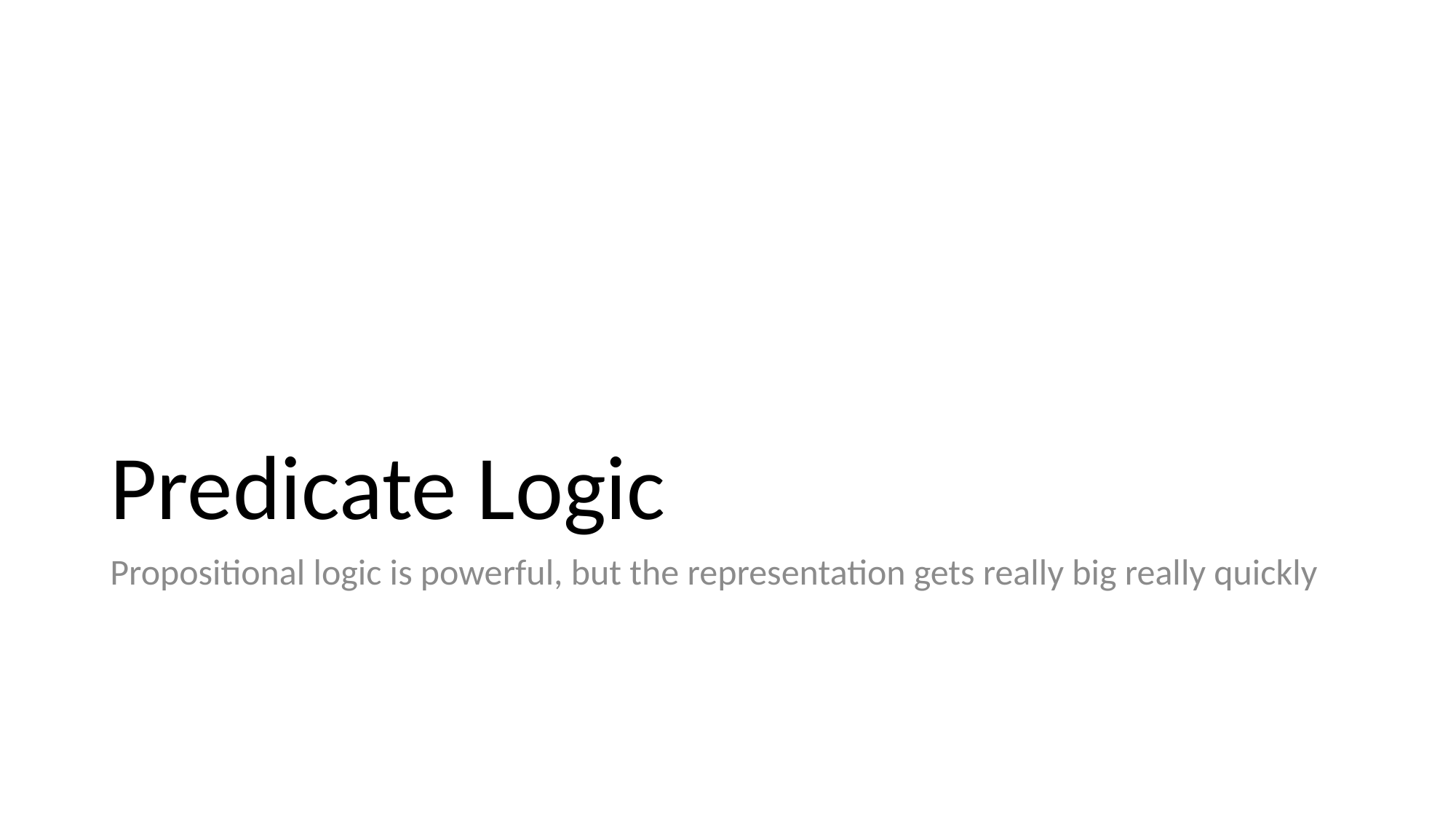

# Predicate Logic
Propositional logic is powerful, but the representation gets really big really quickly